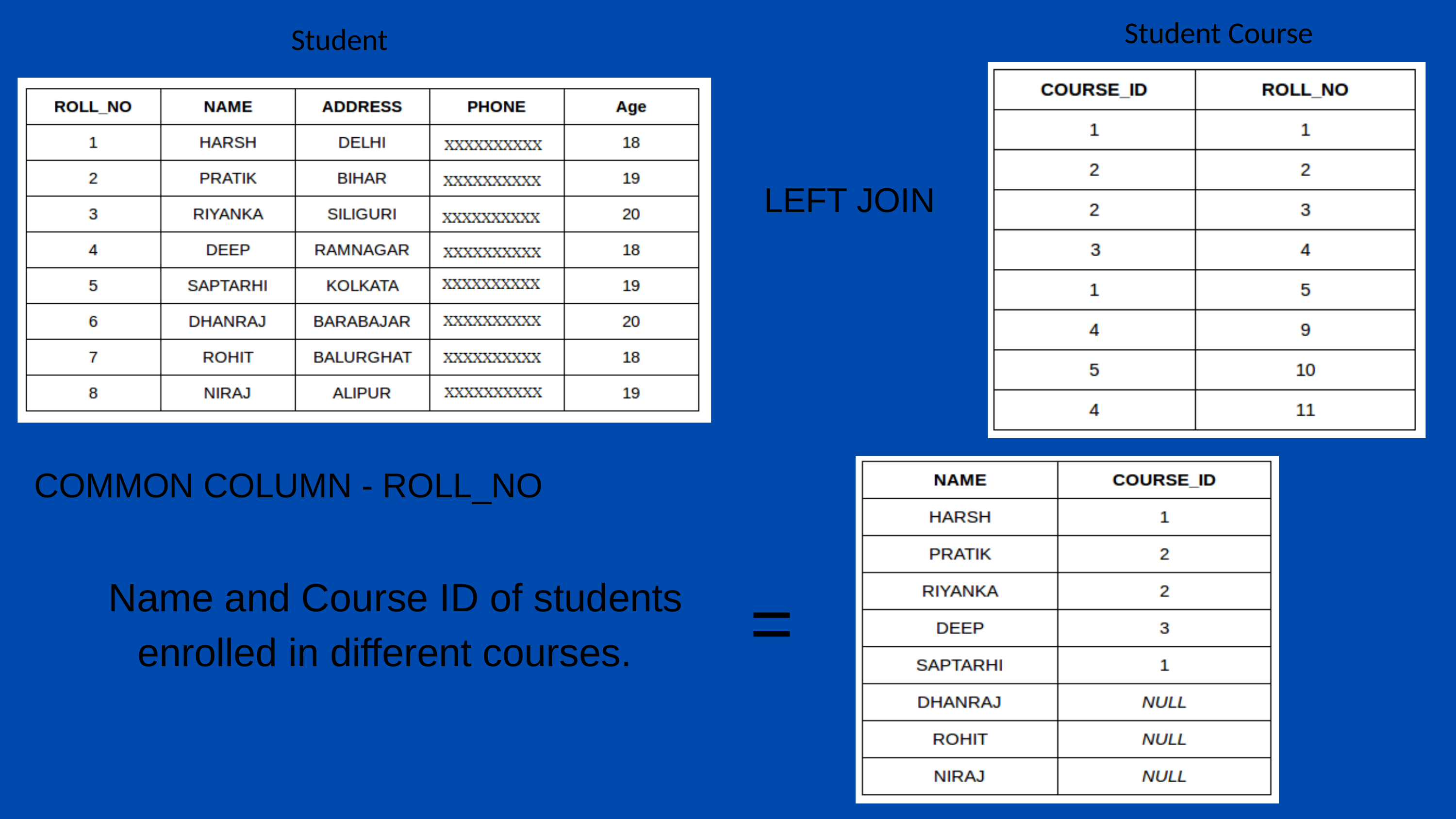

Student Course
Student

LEFT JOIN
COMMON COLUMN - ROLL_NO

=
Name and Course ID of students enrolled in different courses.